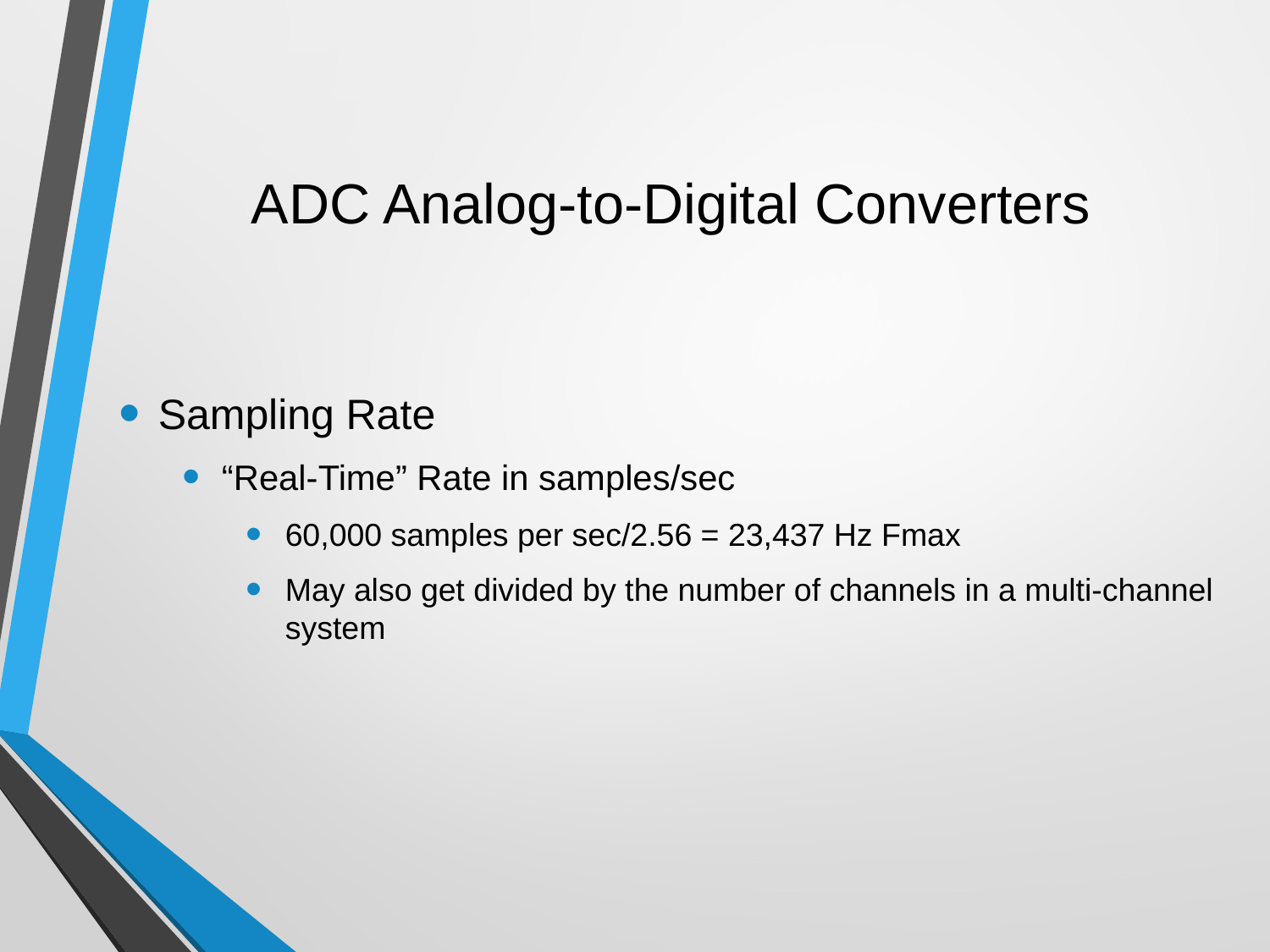

# ADC Analog-to-Digital Converters
Sampling Rate
“Real-Time” Rate in samples/sec
60,000 samples per sec/2.56 = 23,437 Hz Fmax
May also get divided by the number of channels in a multi-channel system